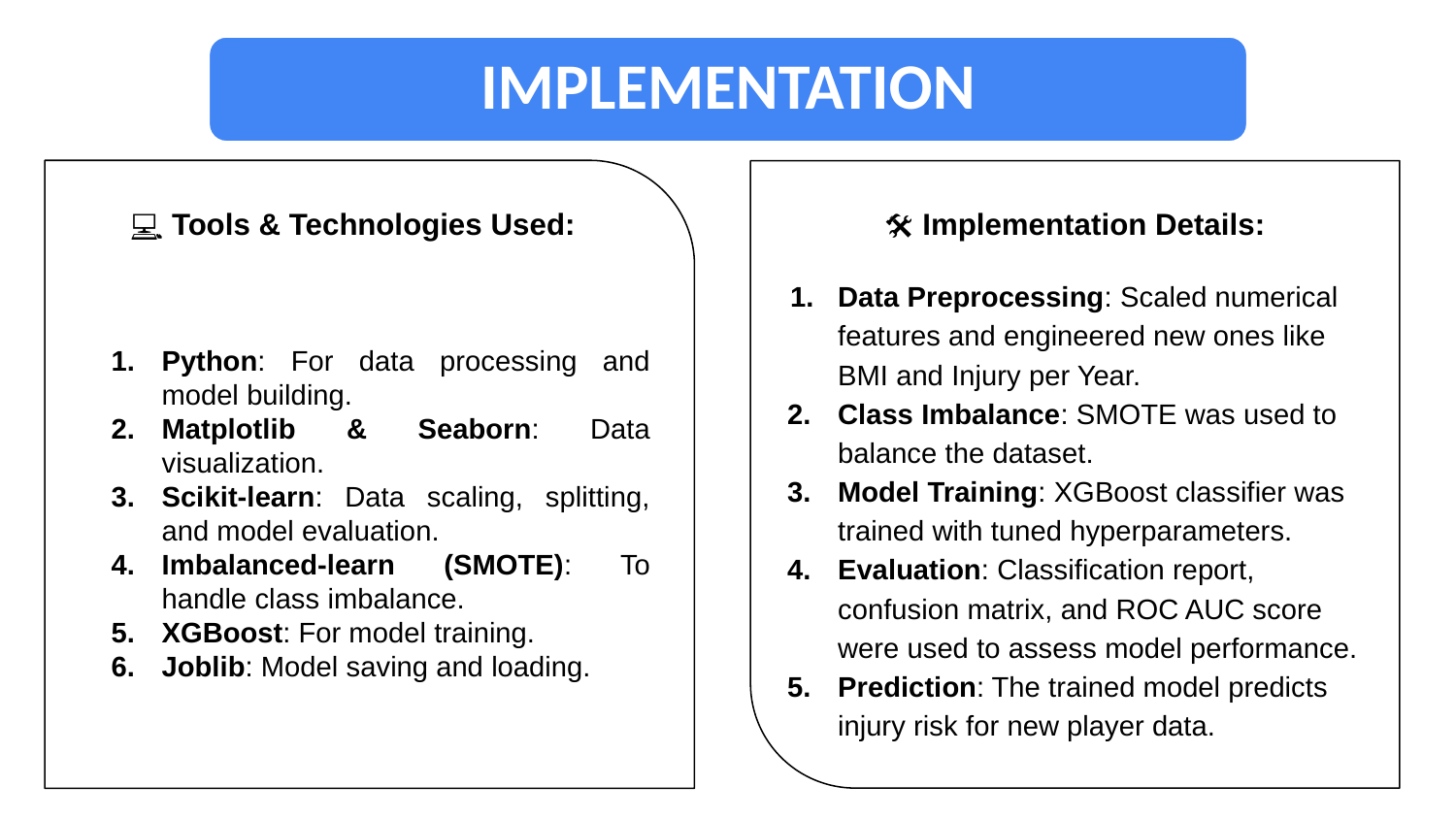

IMPLEMENTATION

💻 Tools & Technologies Used:
🛠️ Implementation Details:
Data Preprocessing: Scaled numerical features and engineered new ones like BMI and Injury per Year.
Class Imbalance: SMOTE was used to balance the dataset.
Model Training: XGBoost classifier was trained with tuned hyperparameters.
Evaluation: Classification report, confusion matrix, and ROC AUC score were used to assess model performance.
Prediction: The trained model predicts injury risk for new player data.

Python: For data processing and model building.
Matplotlib & Seaborn: Data visualization.
Scikit-learn: Data scaling, splitting, and model evaluation.
Imbalanced-learn (SMOTE): To handle class imbalance.
XGBoost: For model training.
Joblib: Model saving and loading.